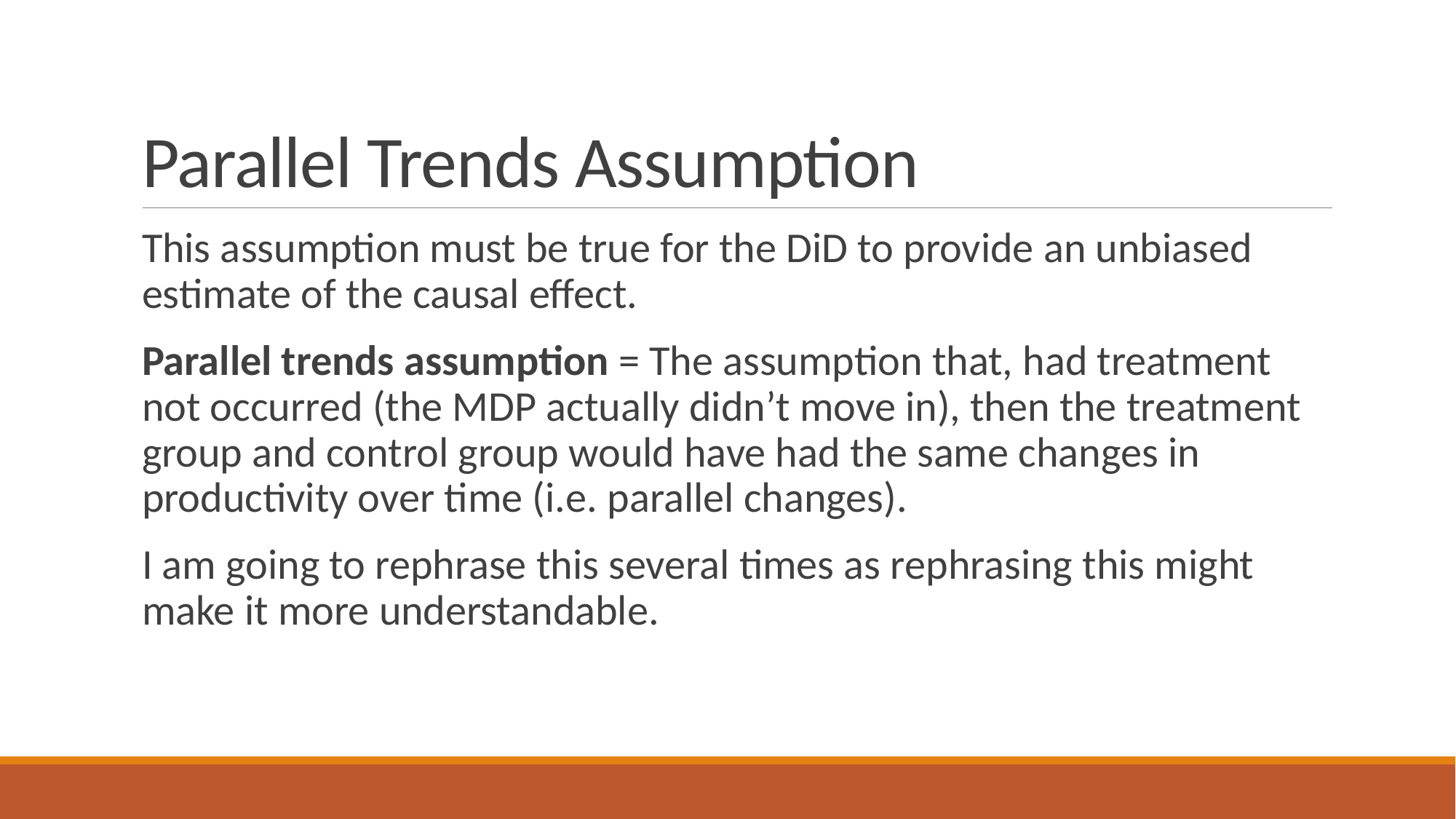

# Parallel Trends Assumption
This assumption must be true for the DiD to provide an unbiased estimate of the causal effect.
Parallel trends assumption = The assumption that, had treatment not occurred (the MDP actually didn’t move in), then the treatment group and control group would have had the same changes in productivity over time (i.e. parallel changes).
I am going to rephrase this several times as rephrasing this might make it more understandable.